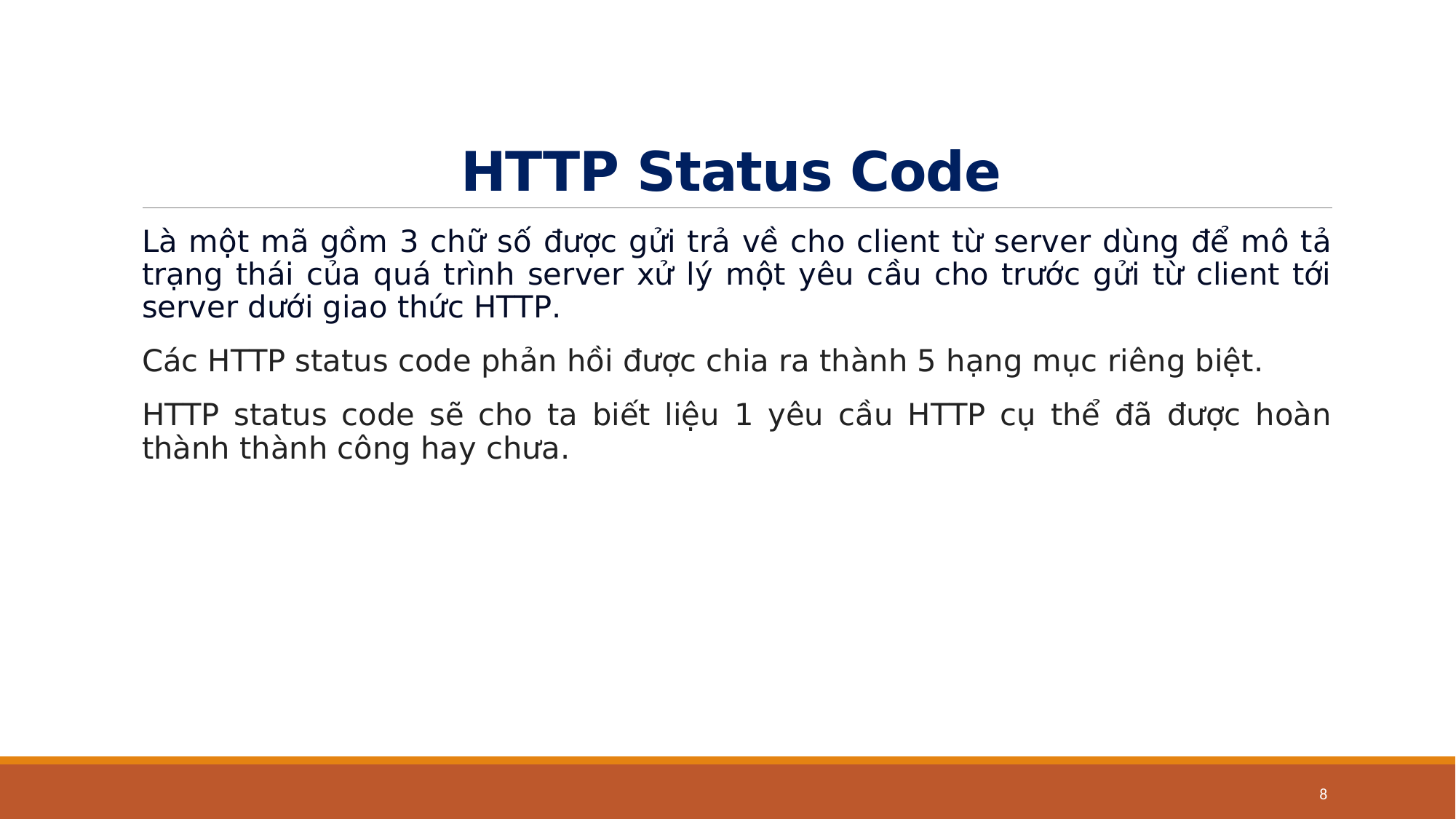

# HTTP Status Code
Là một mã gồm 3 chữ số được gửi trả về cho client từ server dùng để mô tả trạng thái của quá trình server xử lý một yêu cầu cho trước gửi từ client tới server dưới giao thức HTTP.
Các HTTP status code phản hồi được chia ra thành 5 hạng mục riêng biệt.
HTTP status code sẽ cho ta biết liệu 1 yêu cầu HTTP cụ thể đã được hoàn thành thành công hay chưa.
8